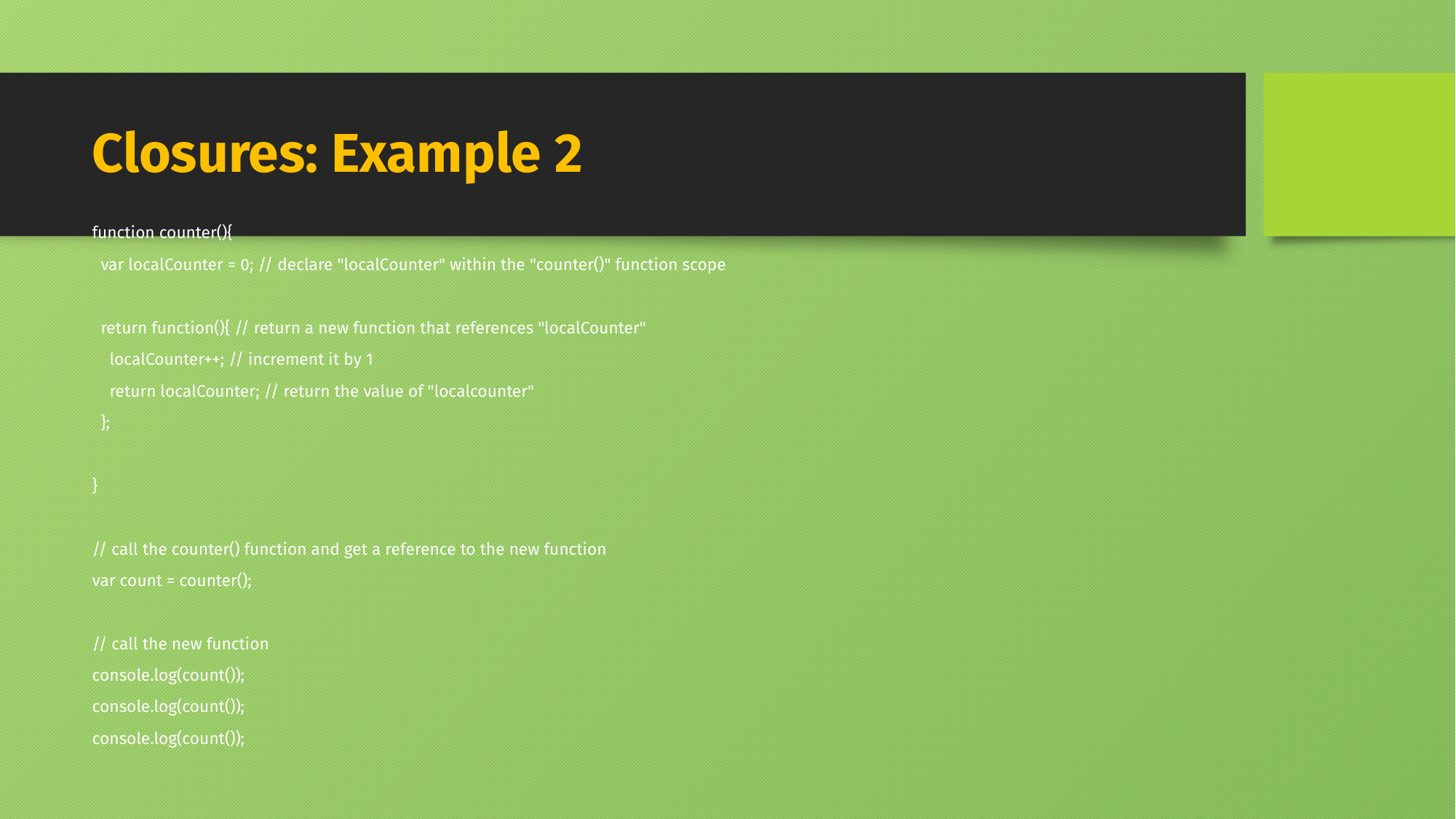

# Closures: Example 2
function counter(){
  var localCounter = 0; // declare "localCounter" within the "counter()" function scope

  return function(){ // return a new function that references "localCounter"
    localCounter++; // increment it by 1
    return localCounter; // return the value of "localcounter"
  };

}

// call the counter() function and get a reference to the new function
var count = counter();

// call the new function
console.log(count());
console.log(count());
console.log(count());